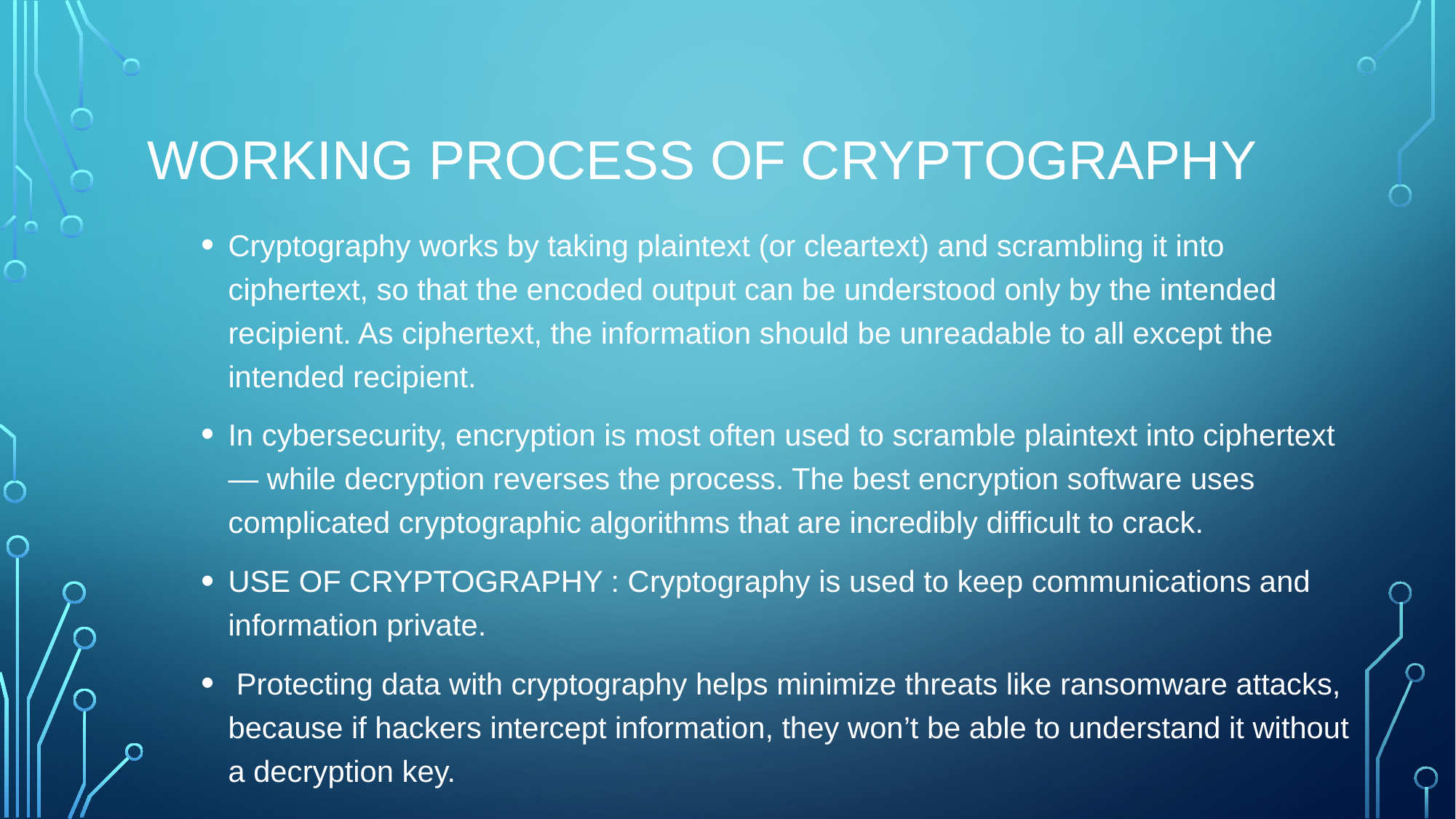

# Working process of cryptography
Cryptography works by taking plaintext (or cleartext) and scrambling it into ciphertext, so that the encoded output can be understood only by the intended recipient. As ciphertext, the information should be unreadable to all except the intended recipient.
In cybersecurity, encryption is most often used to scramble plaintext into ciphertext — while decryption reverses the process. The best encryption software uses complicated cryptographic algorithms that are incredibly difficult to crack.
USE OF CRYPTOGRAPHY : Cryptography is used to keep communications and information private.
 Protecting data with cryptography helps minimize threats like ransomware attacks, because if hackers intercept information, they won’t be able to understand it without a decryption key.